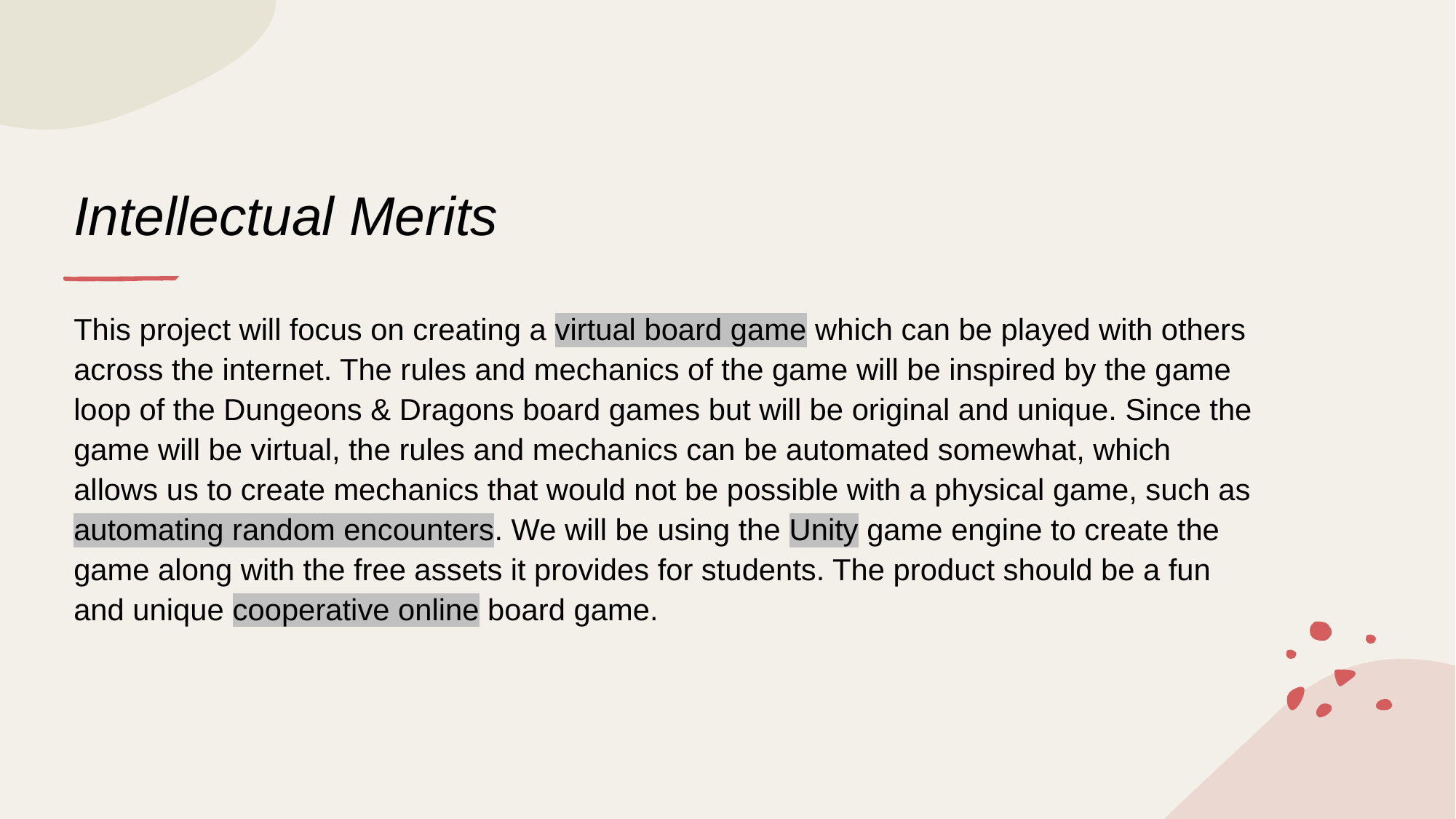

# Intellectual Merits
This project will focus on creating a virtual board game which can be played with others across the internet. The rules and mechanics of the game will be inspired by the game loop of the Dungeons & Dragons board games but will be original and unique. Since the game will be virtual, the rules and mechanics can be automated somewhat, which allows us to create mechanics that would not be possible with a physical game, such as automating random encounters. We will be using the Unity game engine to create the game along with the free assets it provides for students. The product should be a fun and unique cooperative online board game.